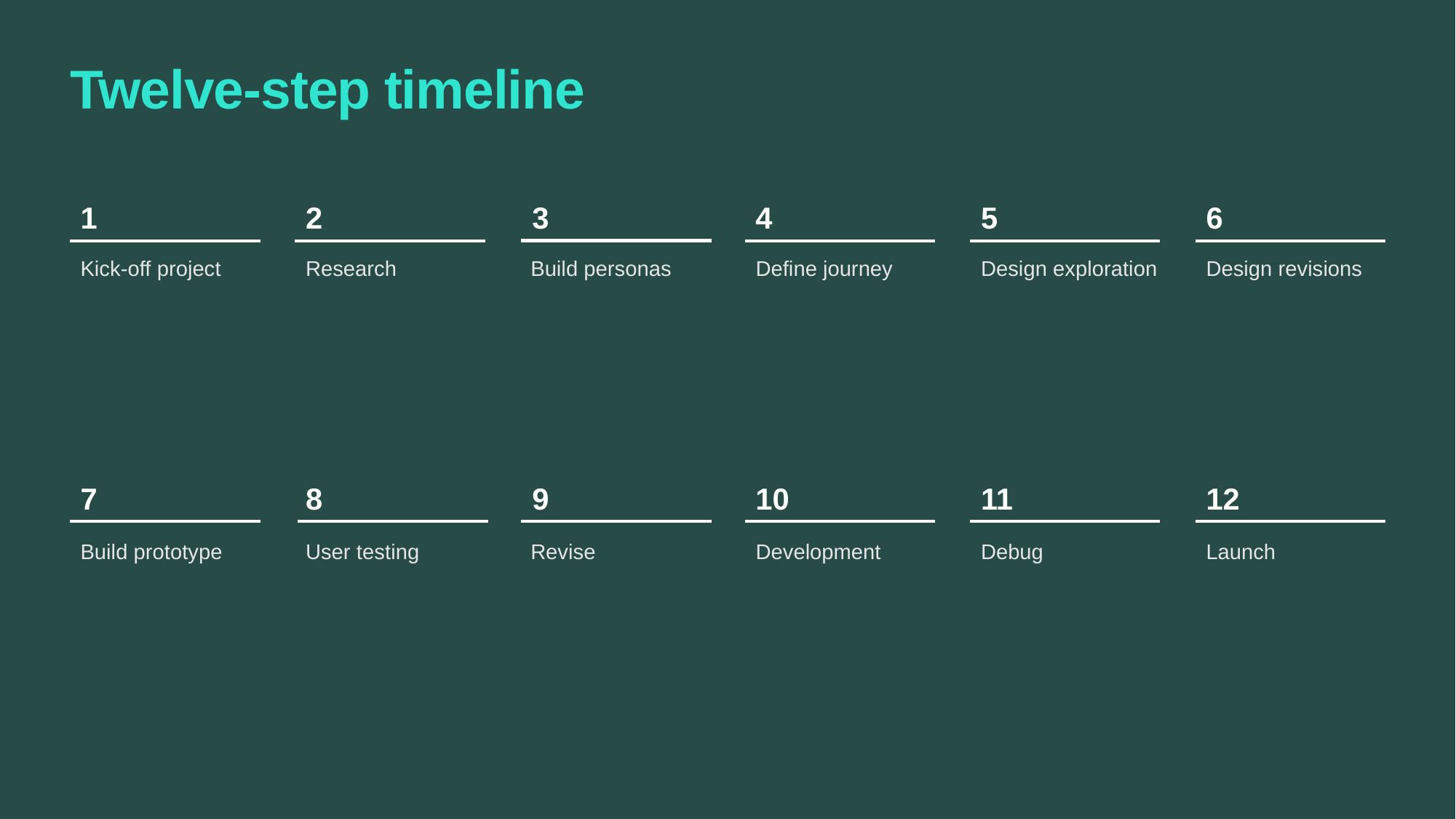

# Twelve-step timeline
1
2
3
4
5
6
Kick-off project
Research
Build personas
Define journey
Design exploration
Design revisions
7
8
9
10
11
12
Build prototype
User testing
Revise
Development
Debug
Launch